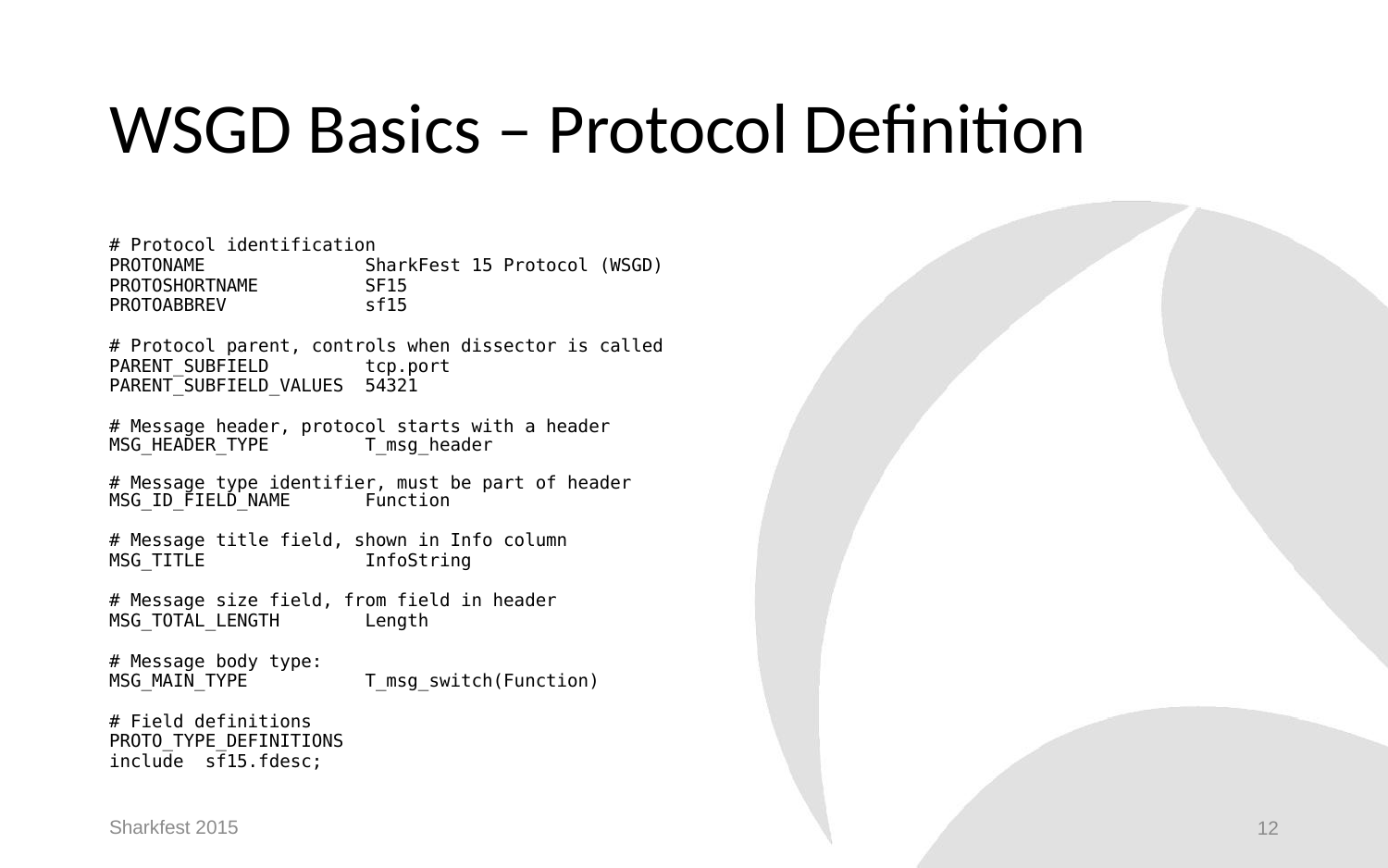

# WSGD Basics – Protocol Definition
# Protocol identification
PROTONAME               SharkFest 15 Protocol (WSGD)
PROTOSHORTNAME          SF15
PROTOABBREV             sf15

# Protocol parent, controls when dissector is called
PARENT_SUBFIELD         tcp.port
PARENT_SUBFIELD_VALUES  54321

# Message header, protocol starts with a header
MSG_HEADER_TYPE         T_msg_header

# Message type identifier, must be part of header
MSG_ID_FIELD_NAME       Function

# Message title field, shown in Info column
MSG_TITLE               InfoString

# Message size field, from field in header
MSG_TOTAL_LENGTH        Length

# Message body type:
MSG_MAIN_TYPE           T_msg_switch(Function)

# Field definitions
PROTO_TYPE_DEFINITIONS
include  sf15.fdesc;
Sharkfest 2015
12